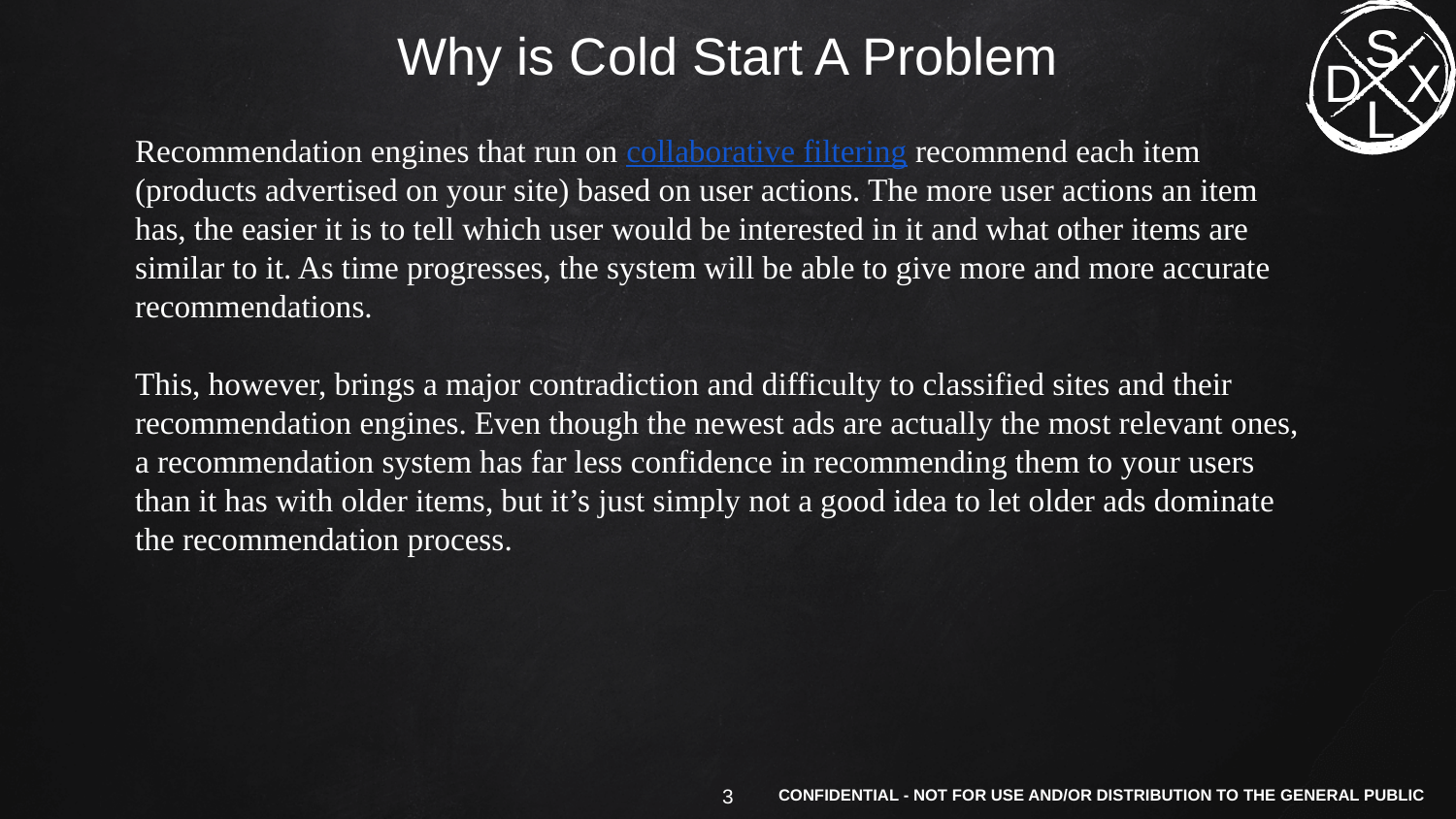

S
X
L

# Why is Cold Start A Problem

Recommendation engines that run on collaborative filtering recommend each item (products advertised on your site) based on user actions. The more user actions an item has, the easier it is to tell which user would be interested in it and what other items are similar to it. As time progresses, the system will be able to give more and more accurate recommendations.

This, however, brings a major contradiction and difficulty to classified sites and their recommendation engines. Even though the newest ads are actually the most relevant ones, a recommendation system has far less confidence in recommending them to your users than it has with older items, but it’s just simply not a good idea to let older ads dominate the recommendation process.

3